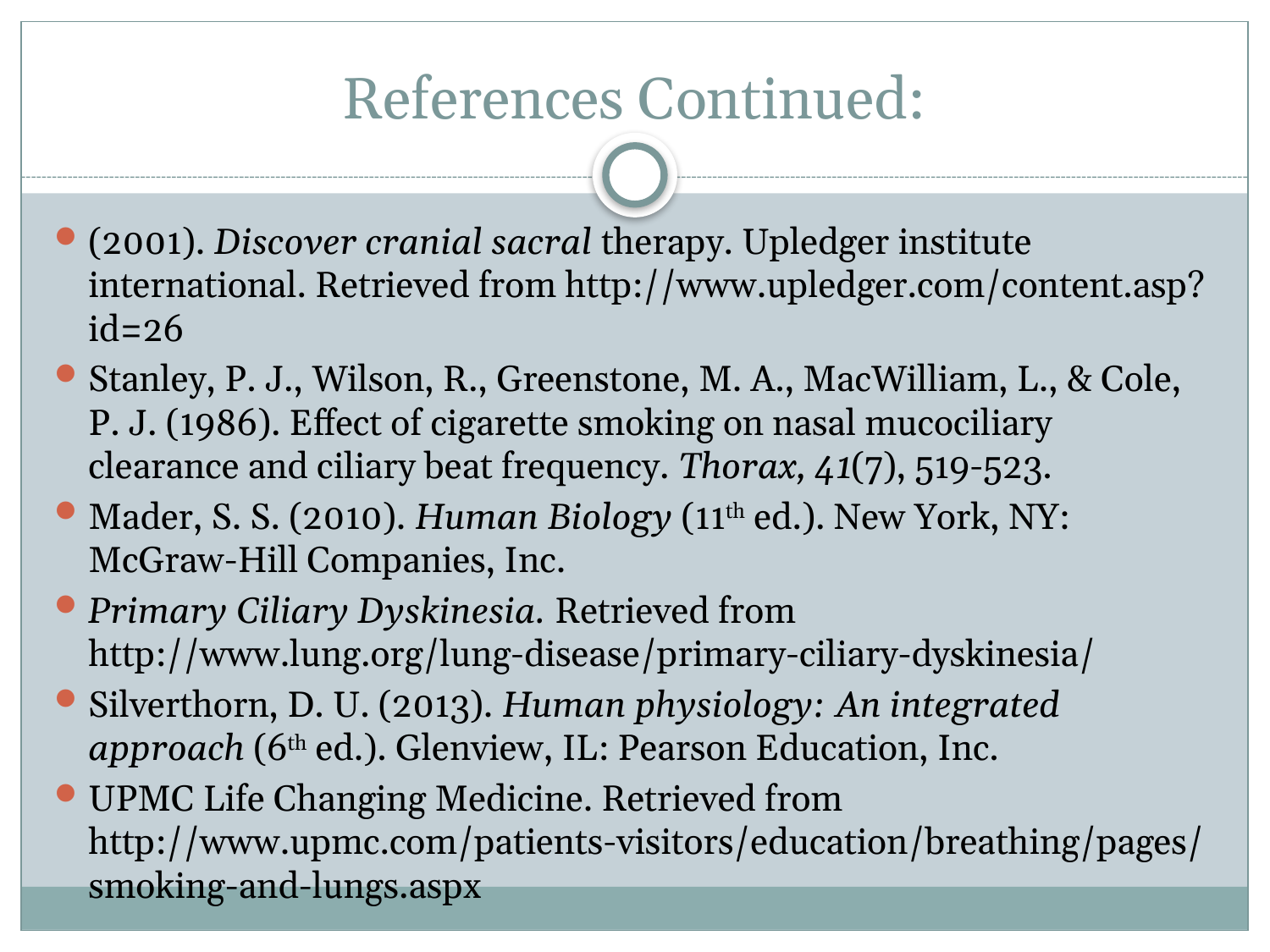

# References Continued:
(2001). Discover cranial sacral therapy. Upledger institute international. Retrieved from http://www.upledger.com/content.asp?id=26
Stanley, P. J., Wilson, R., Greenstone, M. A., MacWilliam, L., & Cole, P. J. (1986). Effect of cigarette smoking on nasal mucociliary clearance and ciliary beat frequency. Thorax, 41(7), 519-523.
Mader, S. S. (2010). Human Biology (11th ed.). New York, NY: McGraw-Hill Companies, Inc.
Primary Ciliary Dyskinesia. Retrieved from http://www.lung.org/lung-disease/primary-ciliary-dyskinesia/
Silverthorn, D. U. (2013). Human physiology: An integrated approach (6th ed.). Glenview, IL: Pearson Education, Inc.
UPMC Life Changing Medicine. Retrieved from http://www.upmc.com/patients-visitors/education/breathing/pages/smoking-and-lungs.aspx